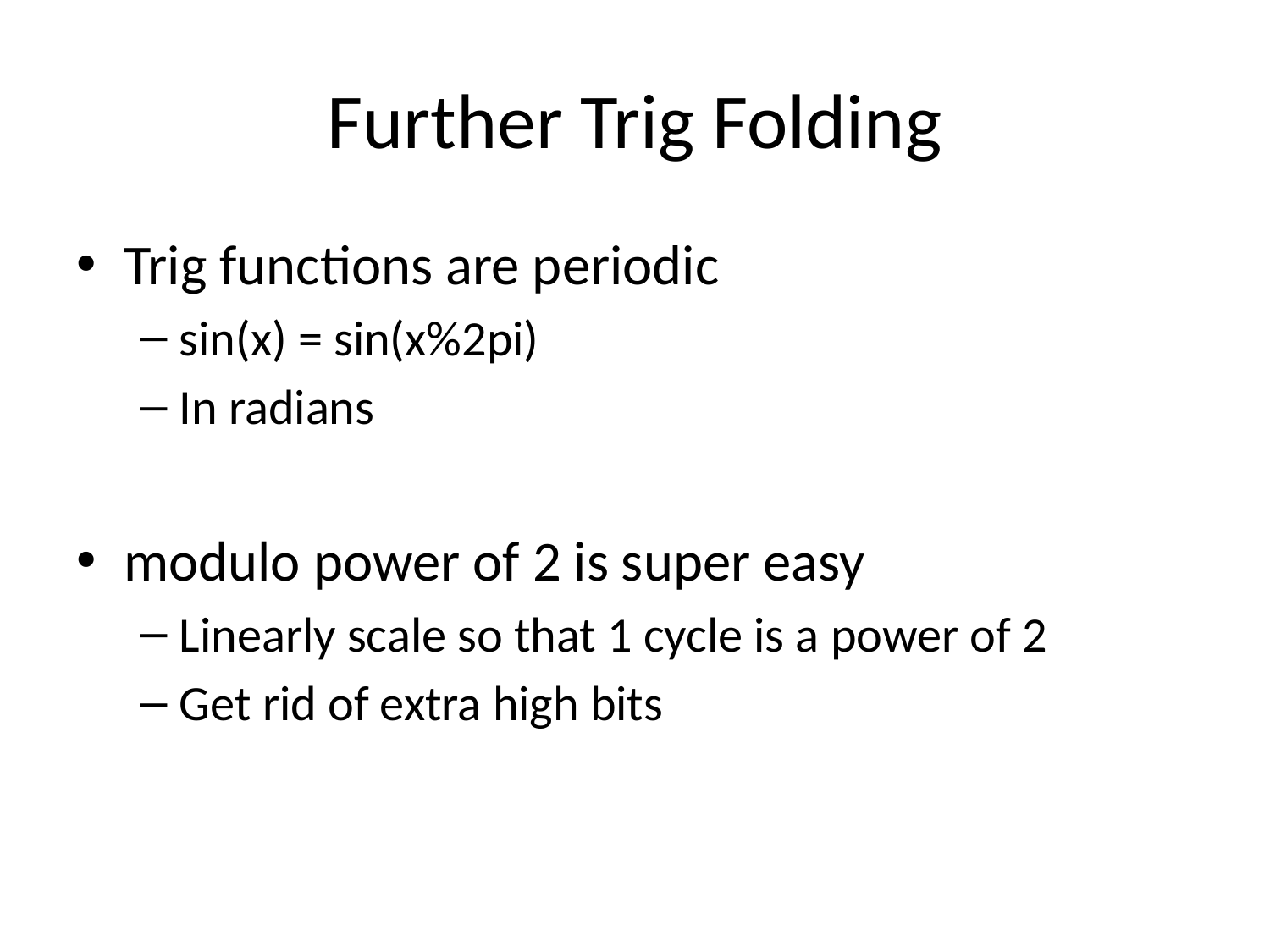

# Further Trig Folding
Trig functions are periodic
sin(x) = sin(x%2pi)
In radians

modulo power of 2 is super easy
Linearly scale so that 1 cycle is a power of 2
Get rid of extra high bits